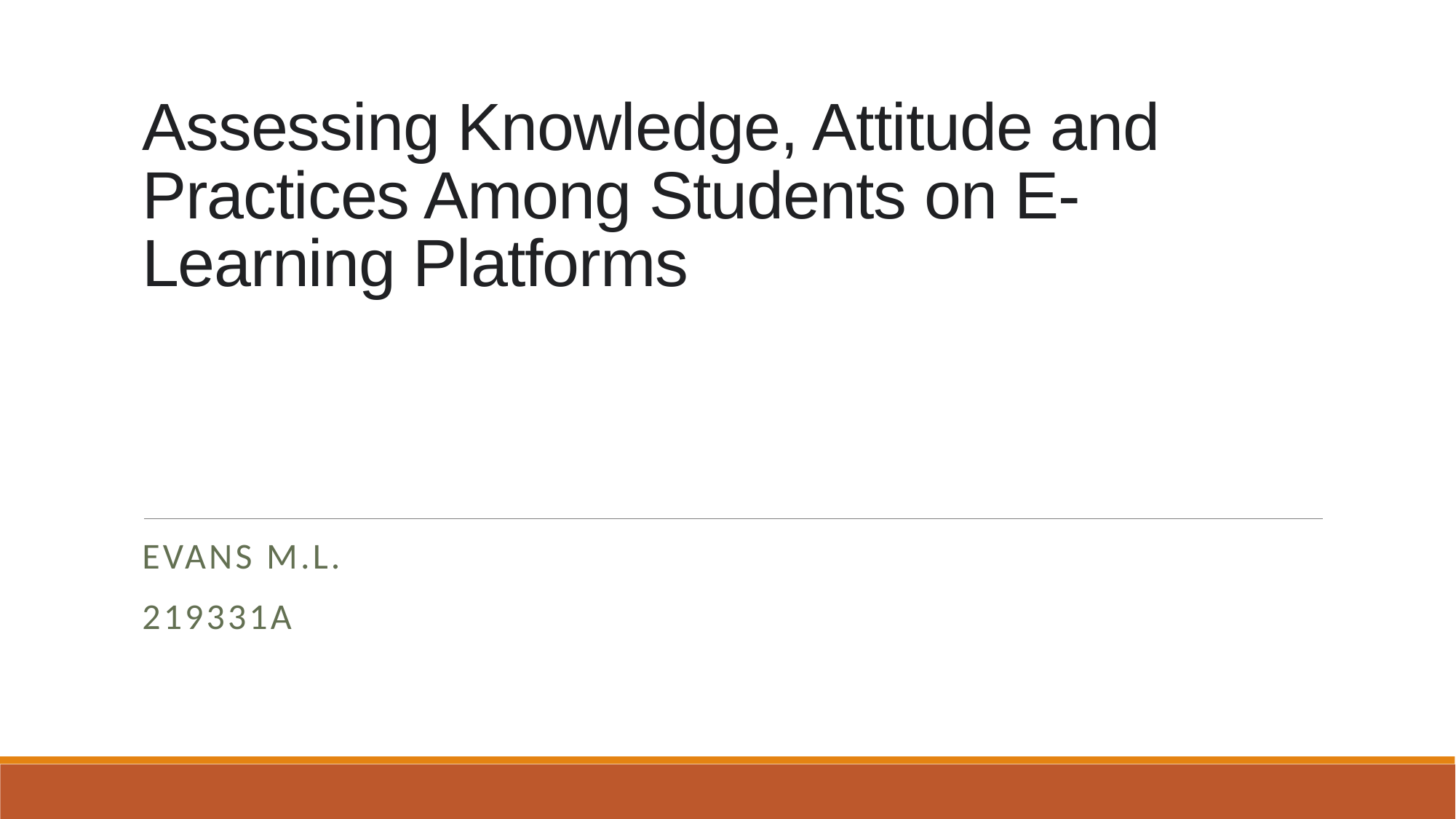

# Assessing Knowledge, Attitude and Practices Among Students on E-Learning Platforms
Evans m.l.
219331A